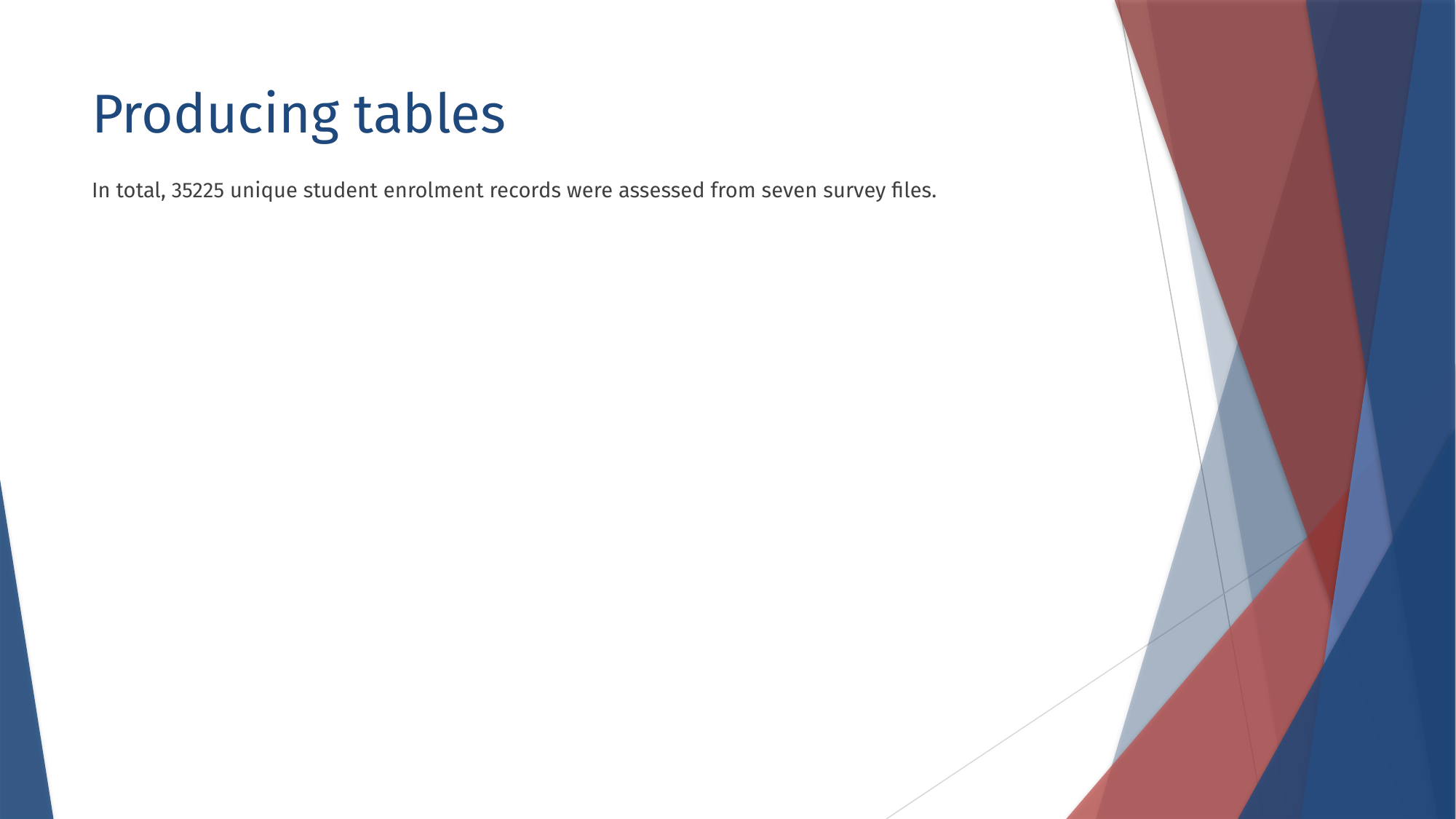

# Producing tables
In total, 35225 unique student enrolment records were assessed from seven survey files.